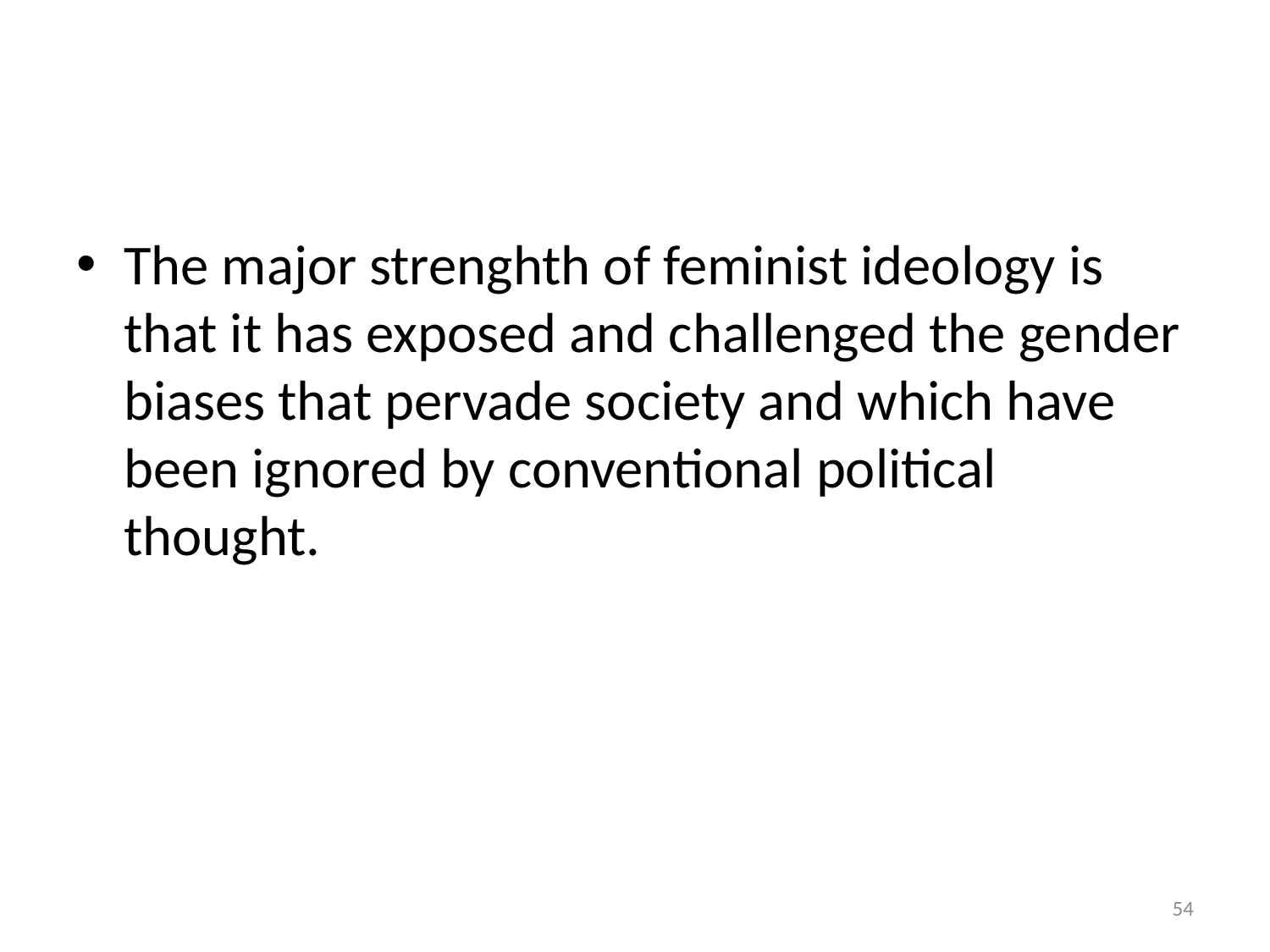

#
The major strenghth of feminist ideology is that it has exposed and challenged the gender biases that pervade society and which have been ignored by conventional political thought.
54